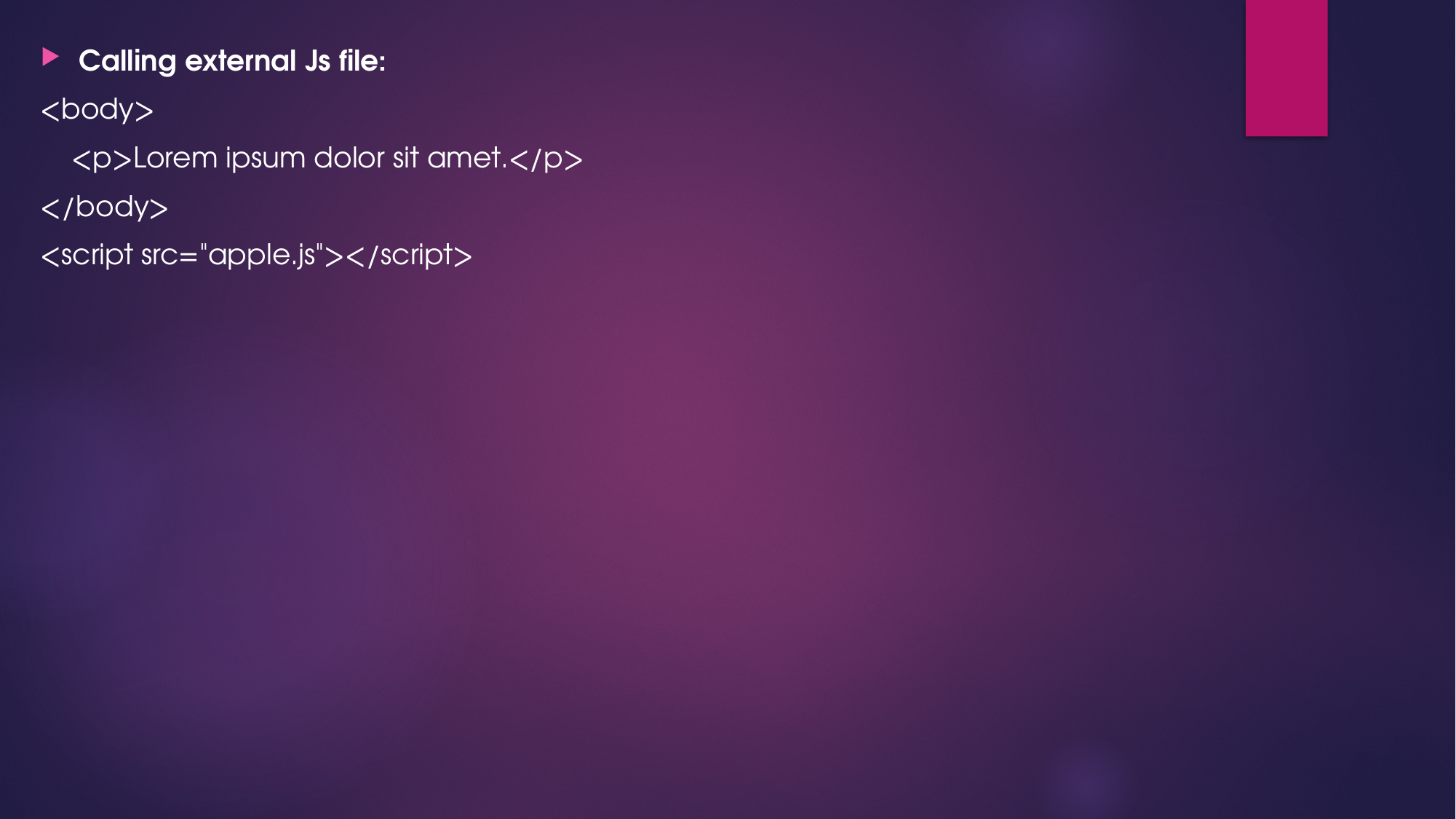

Calling external Js file:
<body>
    <p>Lorem ipsum dolor sit amet.</p>
</body>
<script src="apple.js"></script>